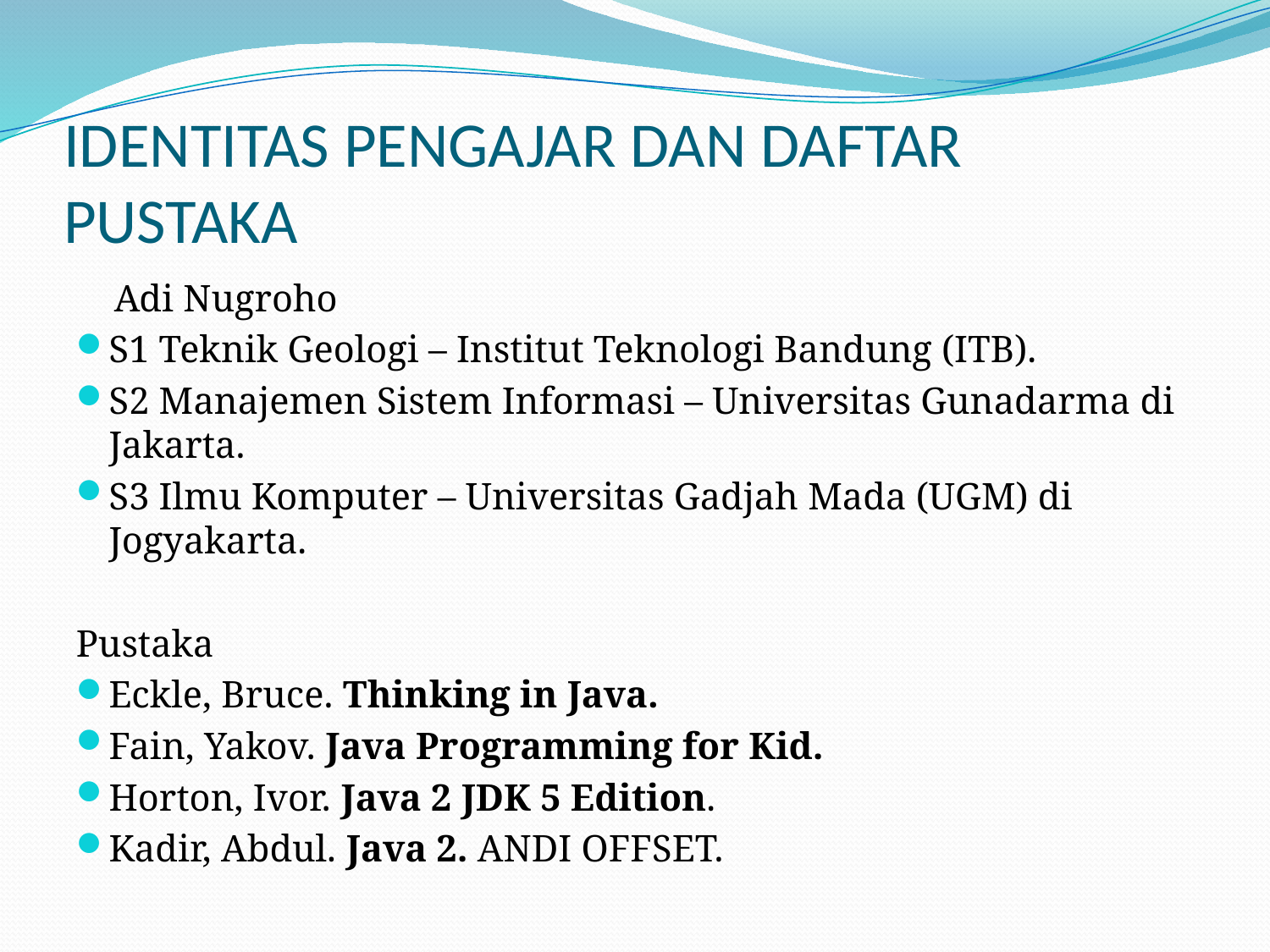

# IDENTITAS PENGAJAR DAN DAFTAR PUSTAKA
    Adi Nugroho
S1 Teknik Geologi – Institut Teknologi Bandung (ITB).
S2 Manajemen Sistem Informasi – Universitas Gunadarma di Jakarta.
S3 Ilmu Komputer – Universitas Gadjah Mada (UGM) di Jogyakarta.

Pustaka
Eckle, Bruce. Thinking in Java.
Fain, Yakov. Java Programming for Kid.
Horton, Ivor. Java 2 JDK 5 Edition.
Kadir, Abdul. Java 2. ANDI OFFSET.